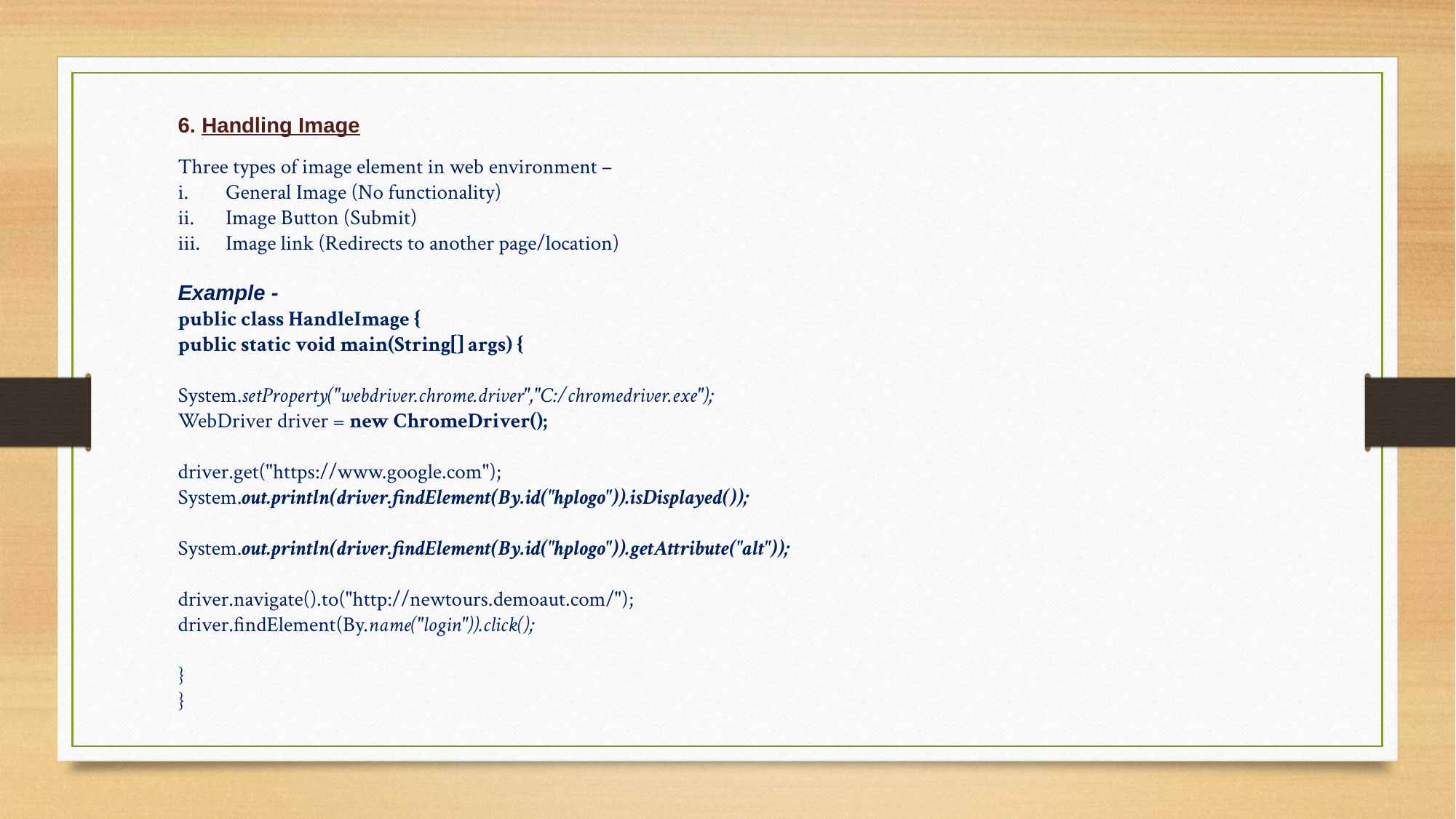

6. Handling Image
Three types of image element in web environment –
General Image (No functionality)
Image Button (Submit)
Image link (Redirects to another page/location)

Example -
public class HandleImage {
public static void main(String[] args) {

System.setProperty("webdriver.chrome.driver","C:/chromedriver.exe");
WebDriver driver = new ChromeDriver();

driver.get("https://www.google.com");
System.out.println(driver.findElement(By.id("hplogo")).isDisplayed());

System.out.println(driver.findElement(By.id("hplogo")).getAttribute("alt"));

driver.navigate().to("http://newtours.demoaut.com/");
driver.findElement(By.name("login")).click();

}
}